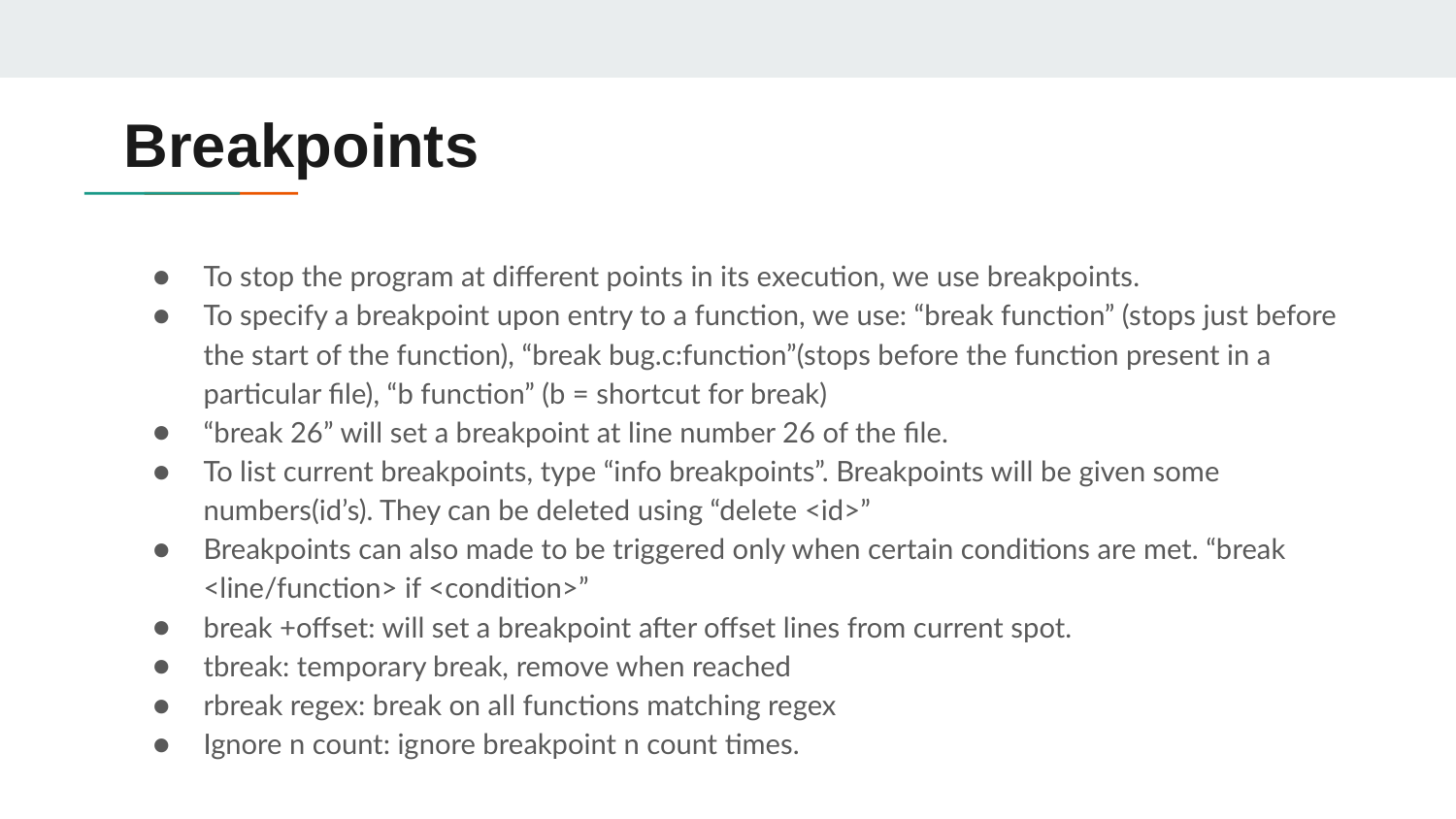

# Breakpoints
To stop the program at different points in its execution, we use breakpoints.
To specify a breakpoint upon entry to a function, we use: “break function” (stops just before the start of the function), “break bug.c:function”(stops before the function present in a particular file), “b function” (b = shortcut for break)
“break 26” will set a breakpoint at line number 26 of the file.
To list current breakpoints, type “info breakpoints”. Breakpoints will be given some numbers(id’s). They can be deleted using “delete <id>”
Breakpoints can also made to be triggered only when certain conditions are met. “break <line/function> if <condition>”
break +offset: will set a breakpoint after offset lines from current spot.
tbreak: temporary break, remove when reached
rbreak regex: break on all functions matching regex
Ignore n count: ignore breakpoint n count times.